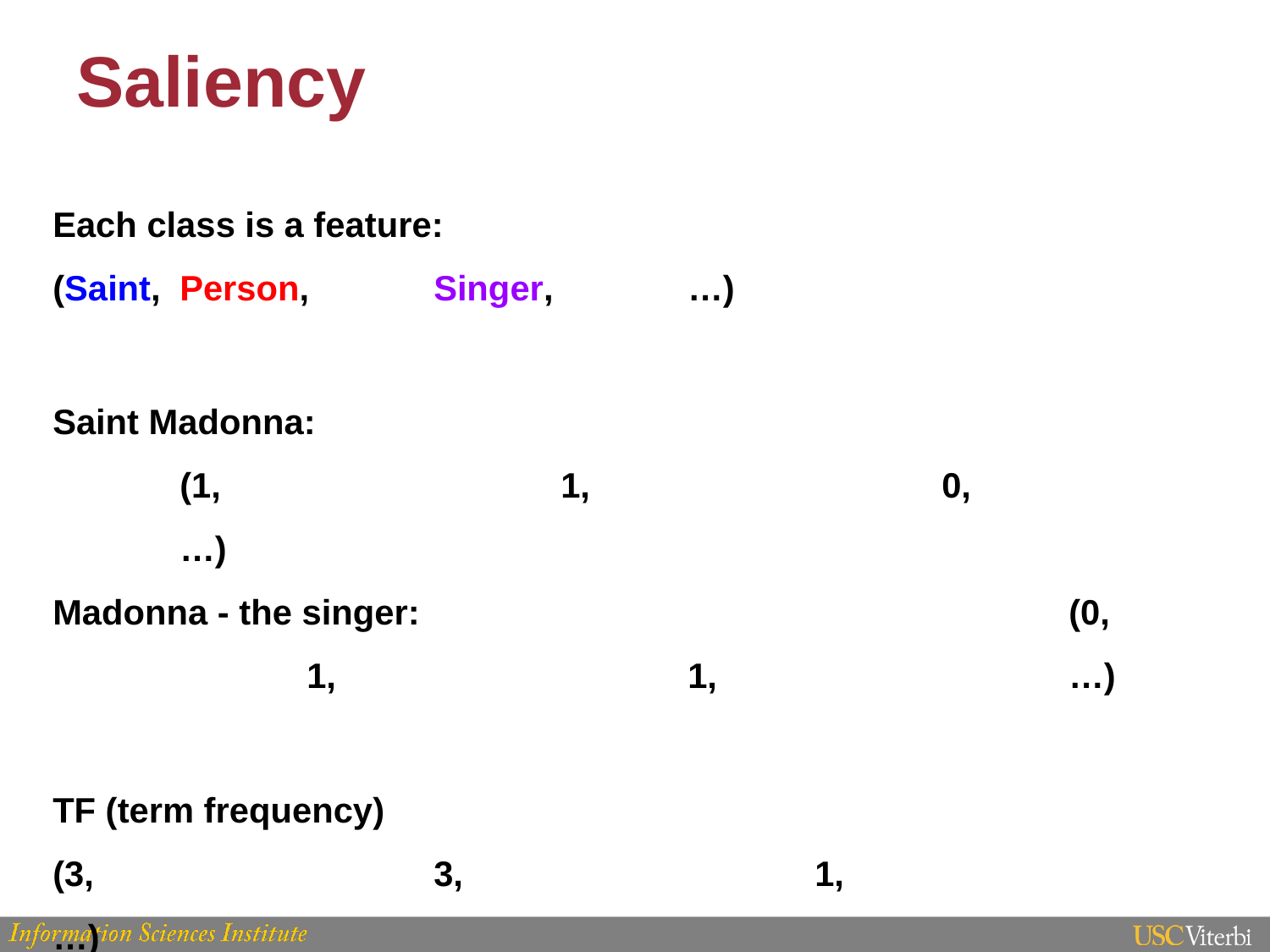

# Saliency
Each class is a feature:						(Saint, 	Person, 	Singer, 	…)
Saint Madonna:								(1,			1,			0, 			…)
Madonna - the singer:						(0,			1,			1,			…)
TF (term frequency)							(3,			3,			1,			…)
IDF (inverse document frequency)			(0.48,		0.25,		0.95,		…)

Saliency of feature = TF x IDF					(1.5,	0.75,	0.95,	…)